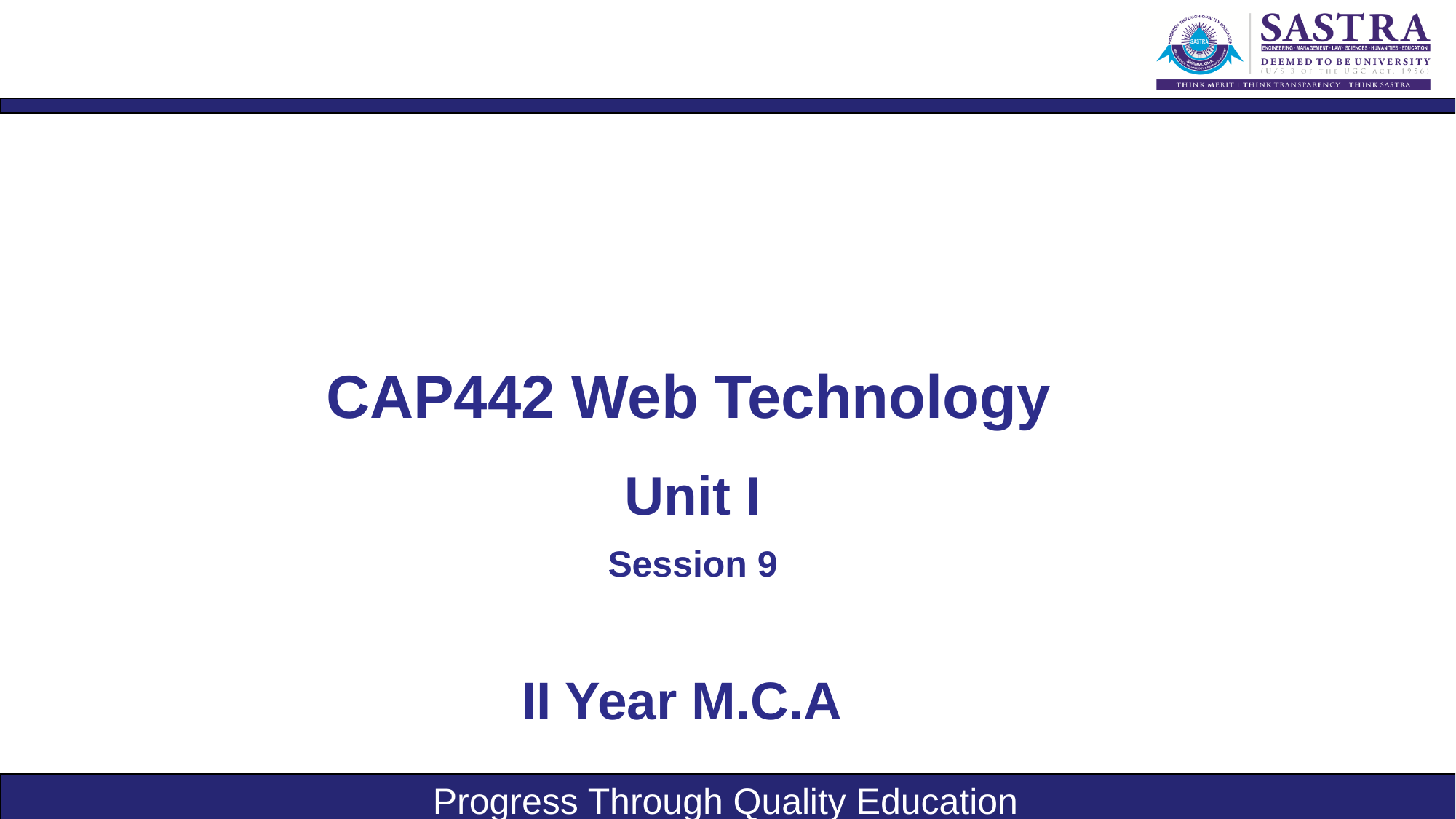

CAP442 Web Technology
Unit I
Session 9
II Year M.C.A